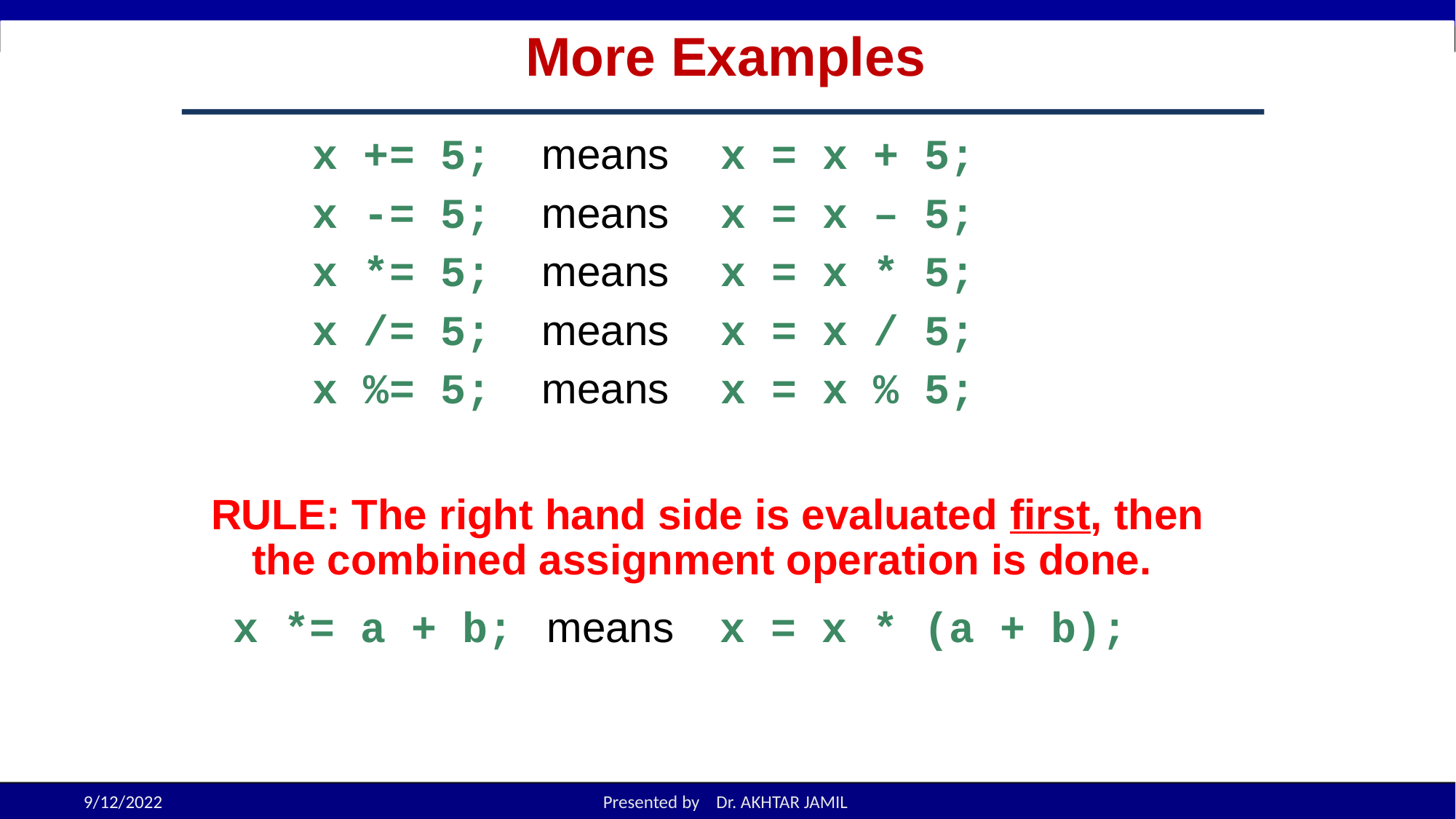

# More Examples

    x += 5;  means  x = x + 5;
    x -= 5;  means  x = x – 5;
    x *= 5;  means  x = x * 5;
    x /= 5;  means  x = x / 5;
    x %= 5;  means  x = x % 5;

RULE: The right hand side is evaluated first, then the combined assignment operation is done.
 x *= a + b;   means    x = x * (a + b);
3-29
9/12/2022
Presented by    Dr. AKHTAR JAMIL